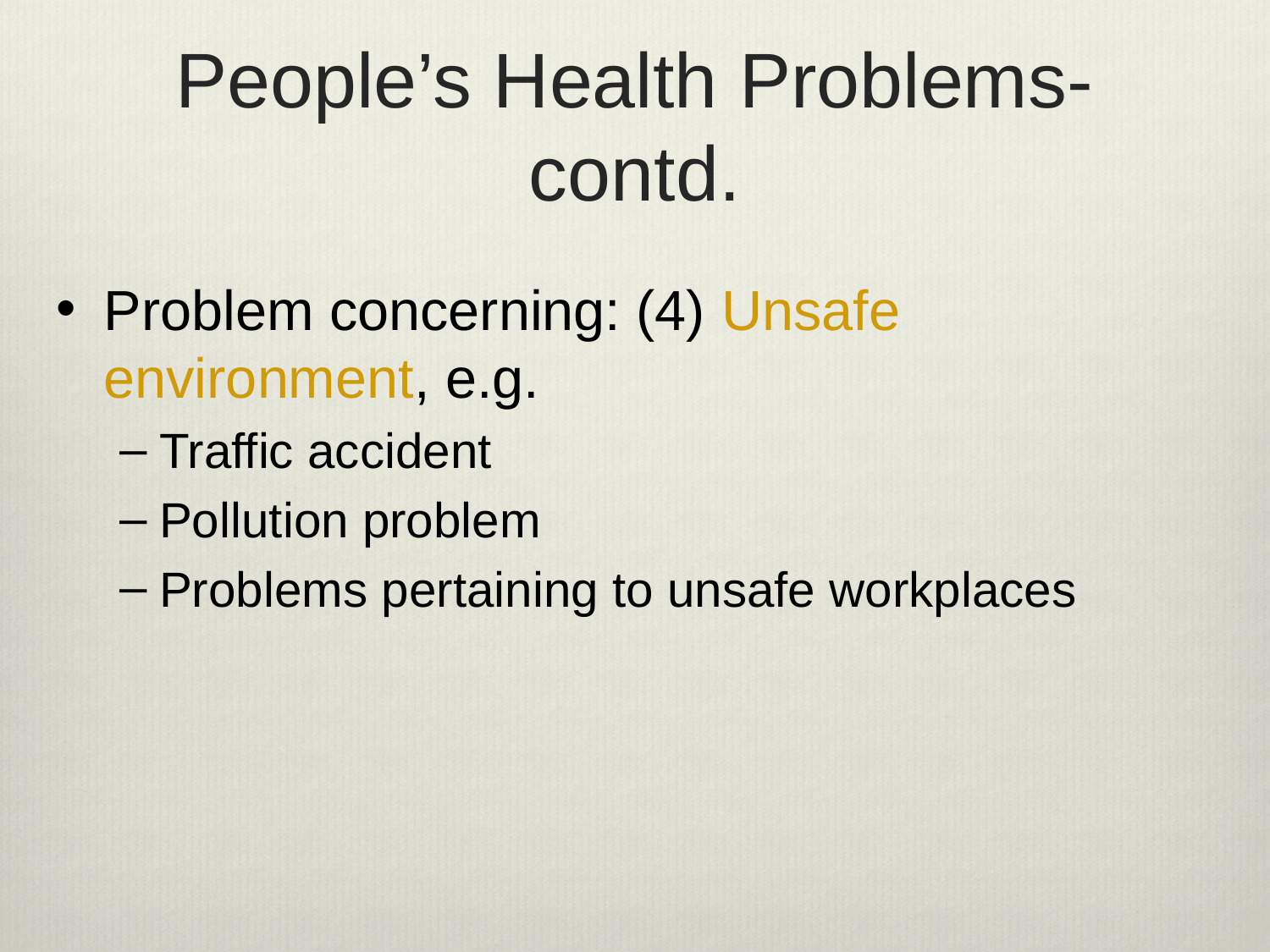

# People’s Health Problems-contd.
Problem concerning: (4) Unsafe environment, e.g.
Traffic accident
Pollution problem
Problems pertaining to unsafe workplaces